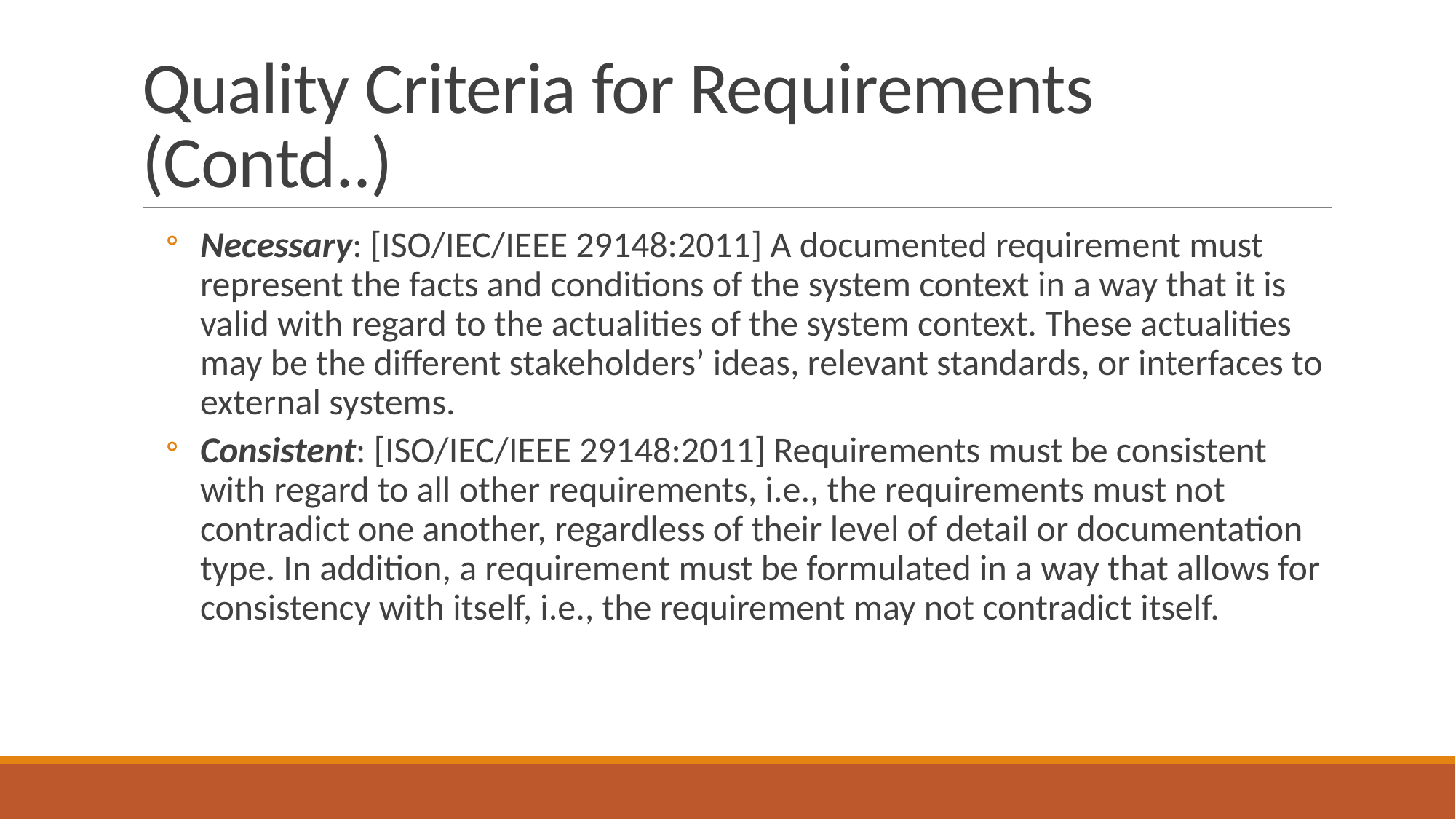

# Quality Criteria for Requirements (Contd..)
Necessary: [ISO/IEC/IEEE 29148:2011] A documented requirement must represent the facts and conditions of the system context in a way that it is valid with regard to the actualities of the system context. These actualities may be the different stakeholders’ ideas, relevant standards, or interfaces to external systems.
Consistent: [ISO/IEC/IEEE 29148:2011] Requirements must be consistent with regard to all other requirements, i.e., the requirements must not contradict one another, regardless of their level of detail or documentation type. In addition, a requirement must be formulated in a way that allows for consistency with itself, i.e., the requirement may not contradict itself.